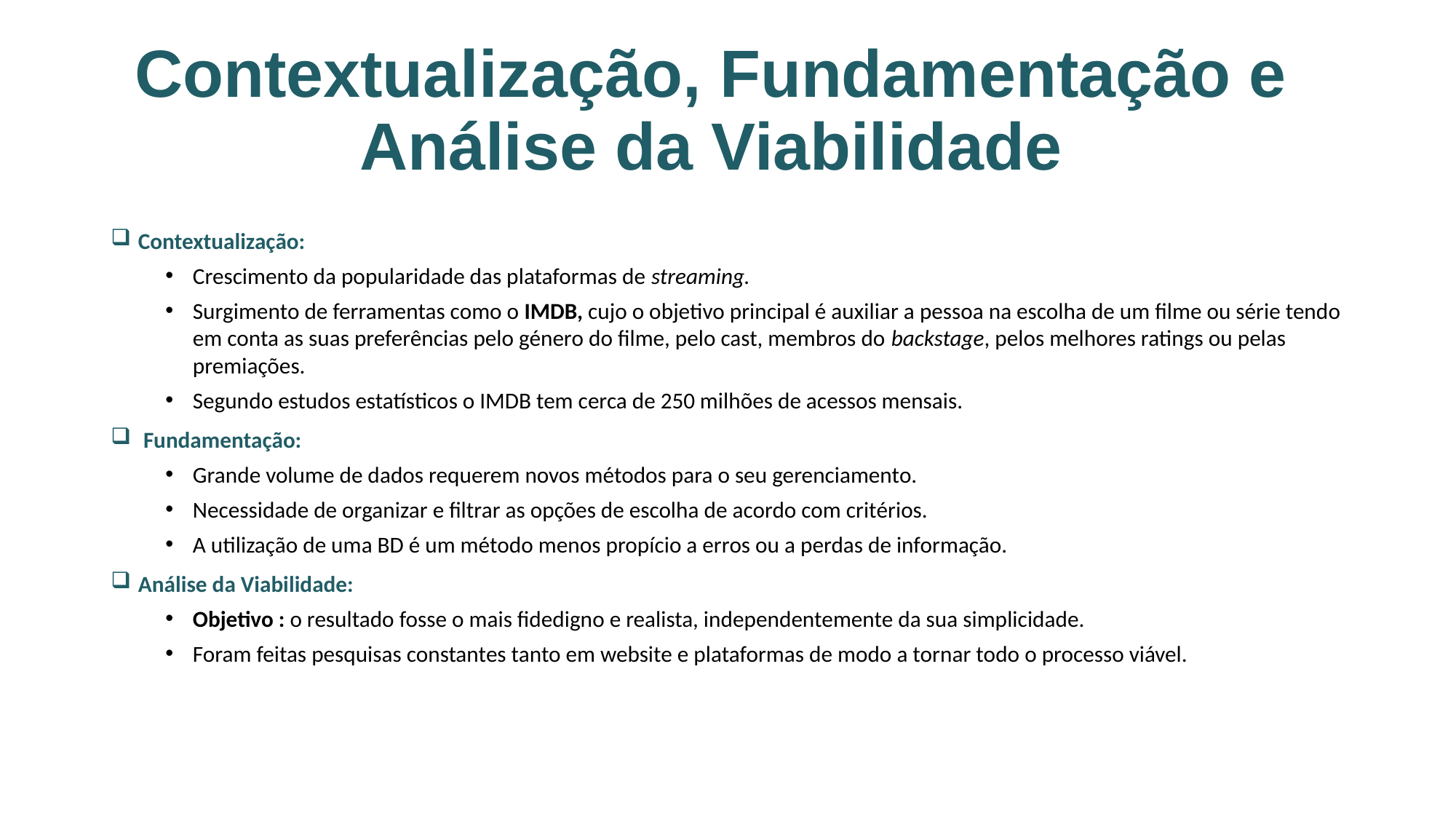

Contextualização, Fundamentação e Análise da Viabilidade
Contextualização:
Crescimento da popularidade das plataformas de streaming.
Surgimento de ferramentas como o IMDB, cujo o objetivo principal é auxiliar a pessoa na escolha de um filme ou série tendo em conta as suas preferências pelo género do filme, pelo cast, membros do backstage, pelos melhores ratings ou pelas premiações.
Segundo estudos estatísticos o IMDB tem cerca de 250 milhões de acessos mensais.
 Fundamentação:
Grande volume de dados requerem novos métodos para o seu gerenciamento.
Necessidade de organizar e filtrar as opções de escolha de acordo com critérios.
A utilização de uma BD é um método menos propício a erros ou a perdas de informação.
Análise da Viabilidade:
Objetivo : o resultado fosse o mais fidedigno e realista, independentemente da sua simplicidade.
Foram feitas pesquisas constantes tanto em website e plataformas de modo a tornar todo o processo viável.